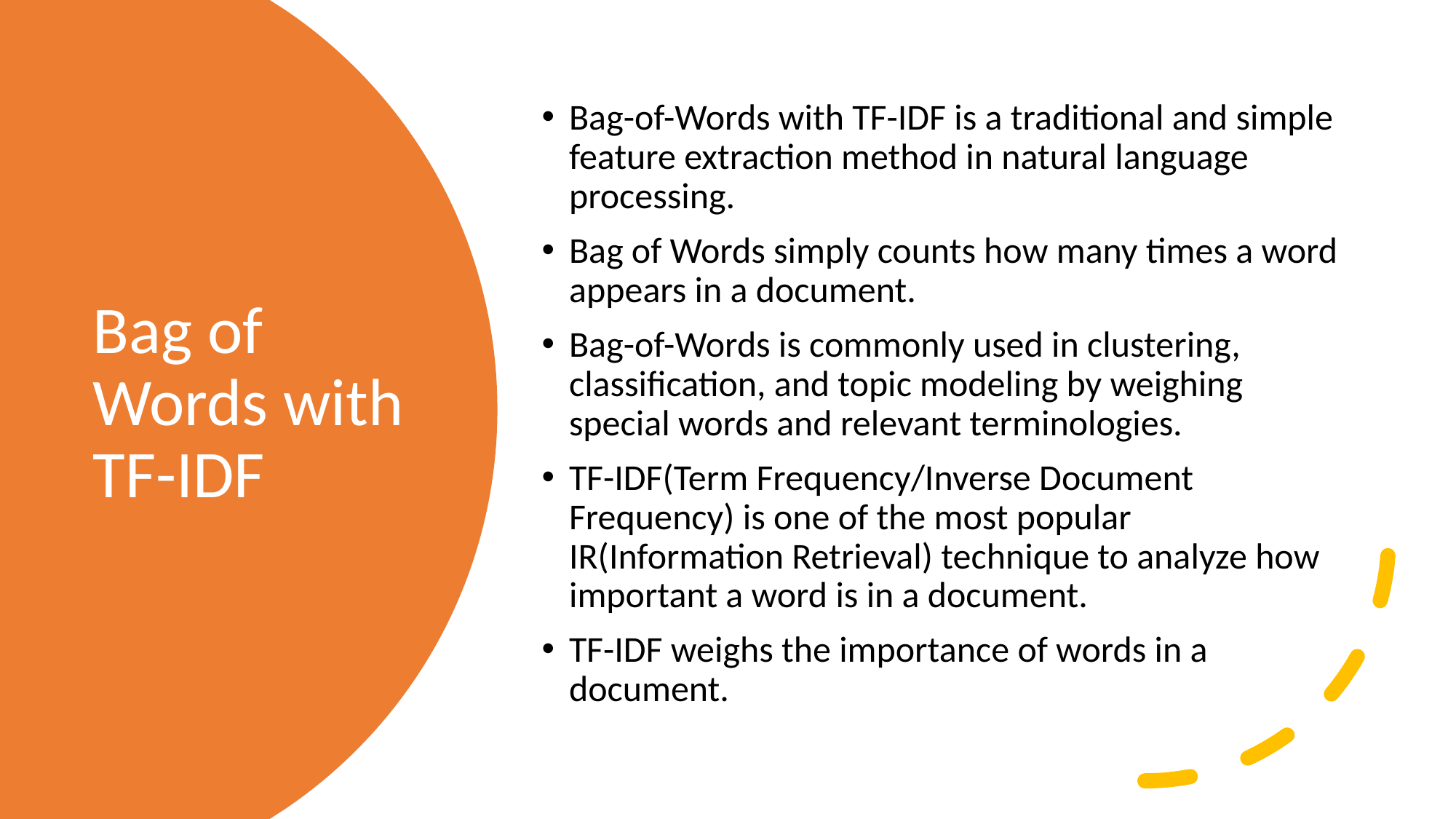

Bag-of-Words with TF-IDF is a traditional and simple feature extraction method in natural language processing.
Bag of Words simply counts how many times a word appears in a document.
Bag-of-Words is commonly used in clustering, classification, and topic modeling by weighing special words and relevant terminologies.
TF-IDF(Term Frequency/Inverse Document Frequency) is one of the most popular IR(Information Retrieval) technique to analyze how important a word is in a document.
TF-IDF weighs the importance of words in a document.
# Bag of Words with TF-IDF